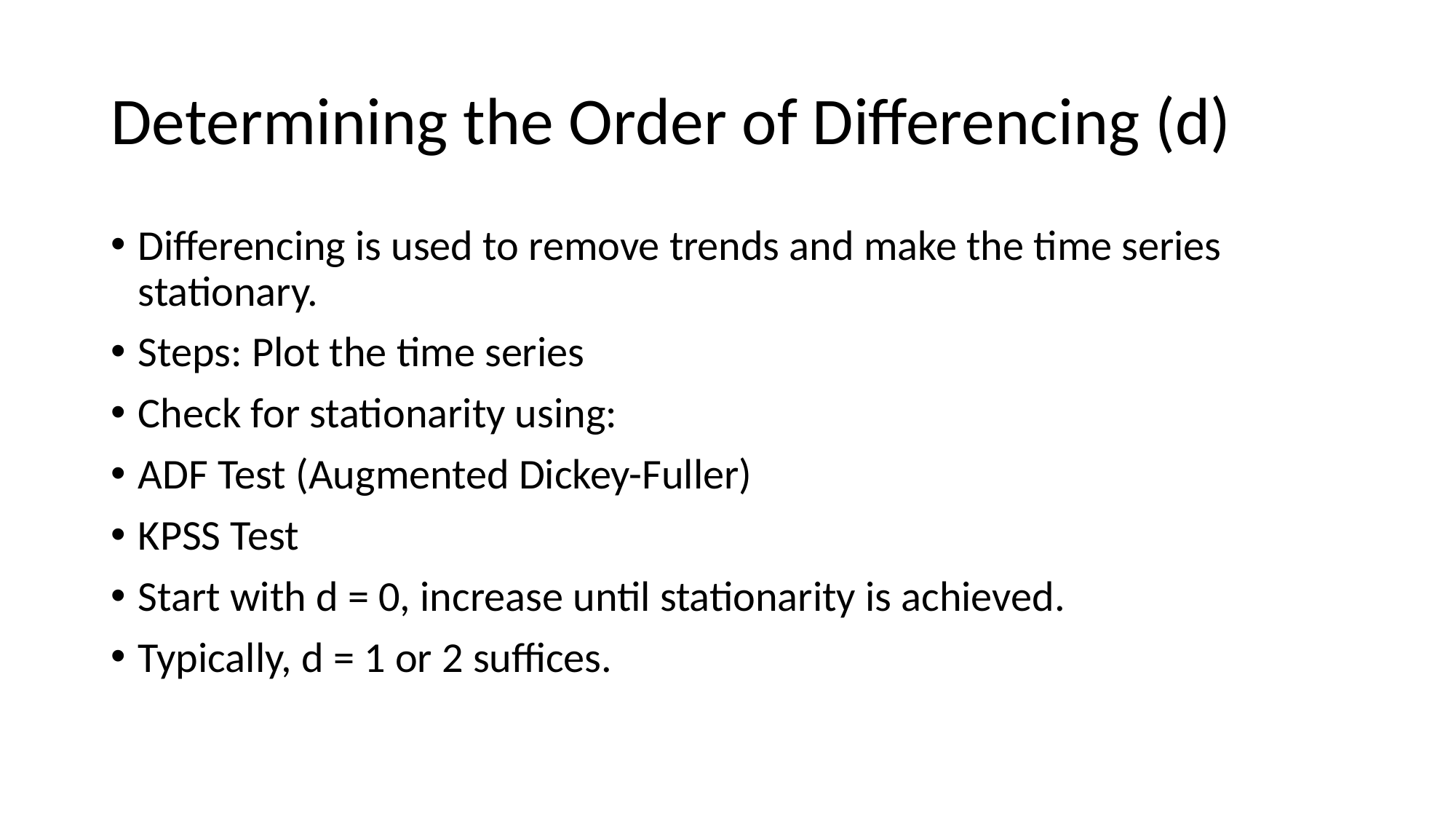

# Determining the Order of Differencing (d)
Differencing is used to remove trends and make the time series stationary.
Steps: Plot the time series
Check for stationarity using:
ADF Test (Augmented Dickey-Fuller)
KPSS Test
Start with d = 0, increase until stationarity is achieved.
Typically, d = 1 or 2 suffices.